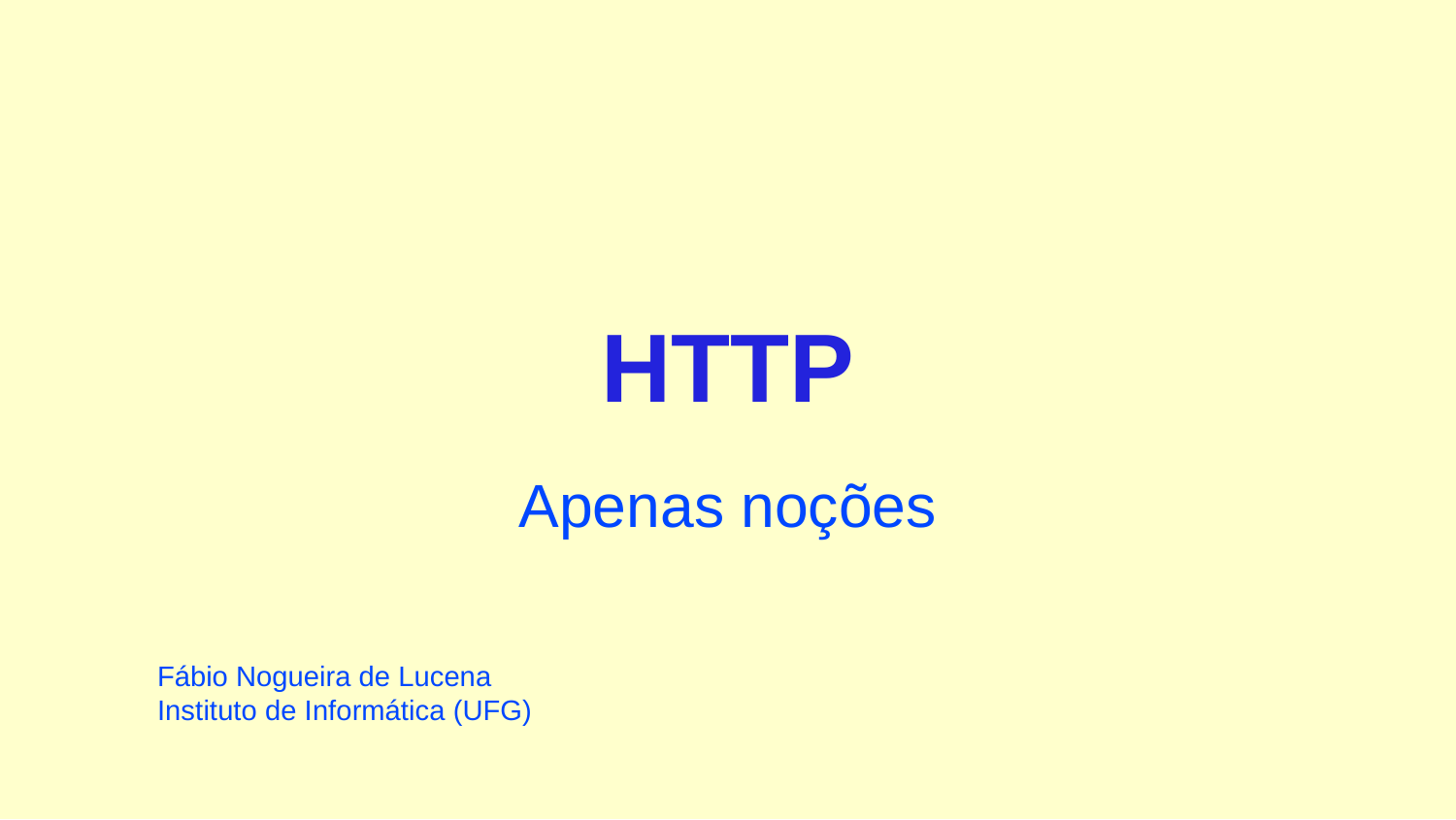

HTTP
Apenas noções
Fábio Nogueira de Lucena
Instituto de Informática (UFG)